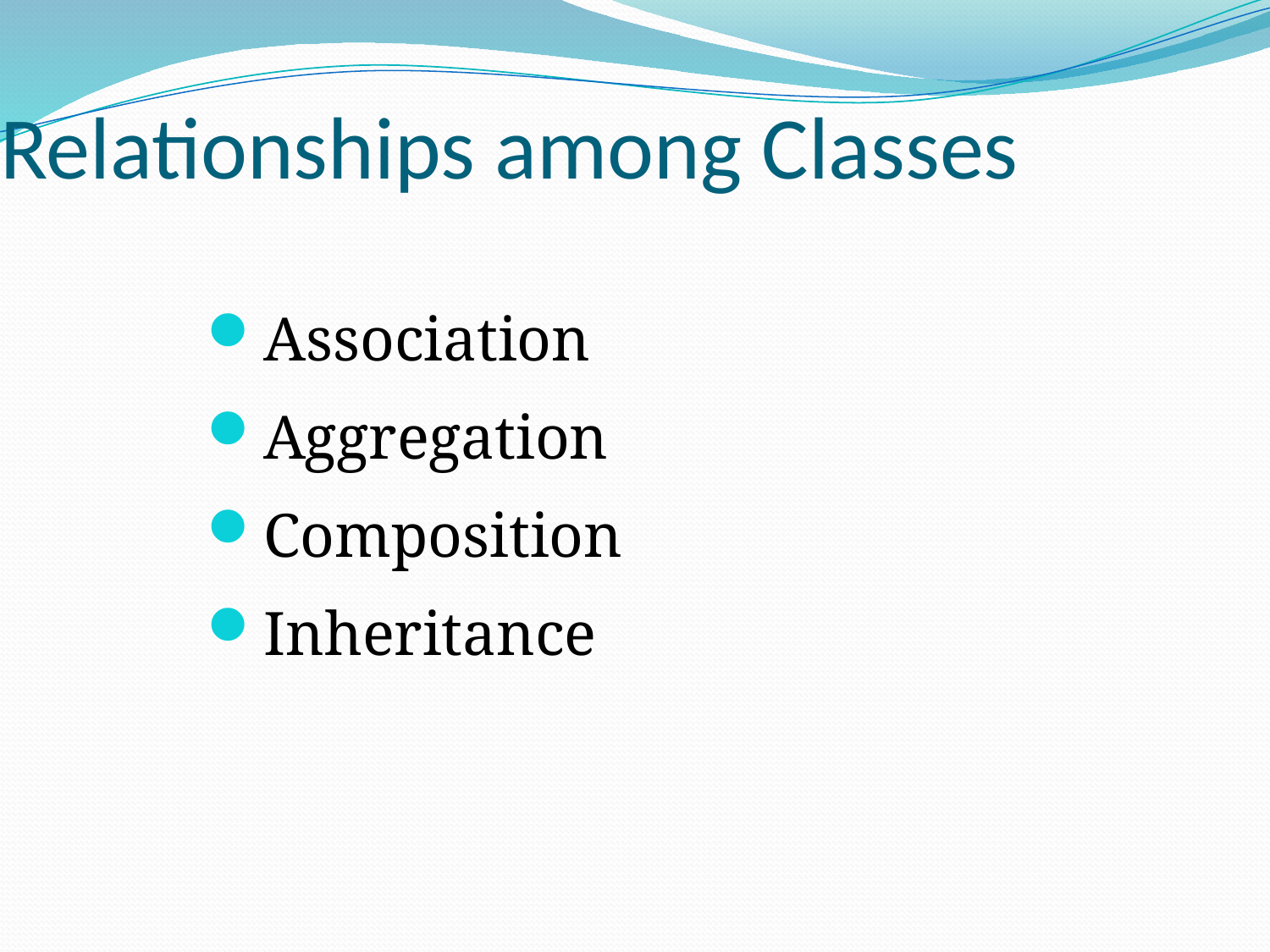

Relationships among Classes
Association
Aggregation
Composition
Inheritance